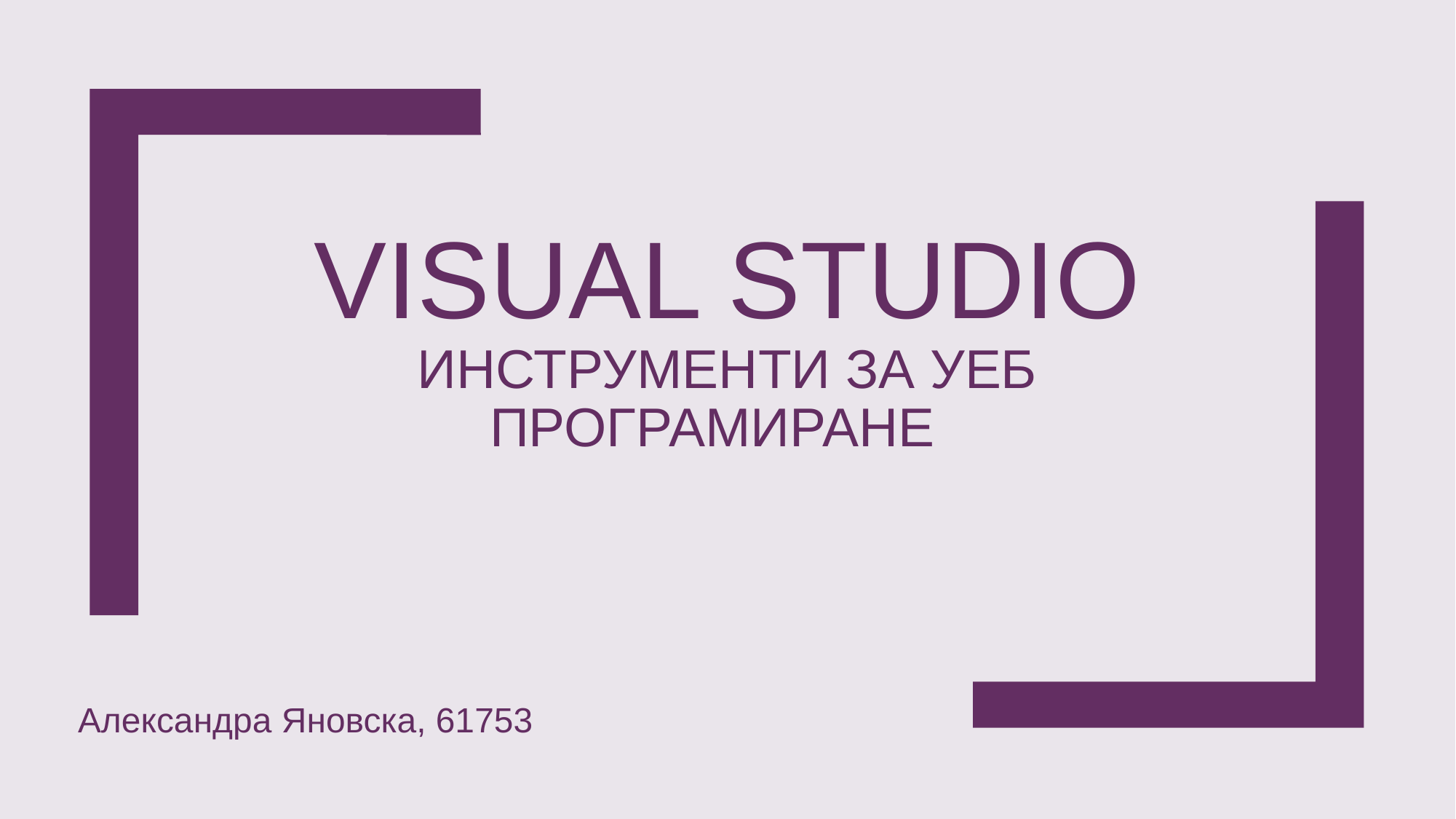

# Visual Studio инструменти за уеб програмиране
Александра Яновска, 61753